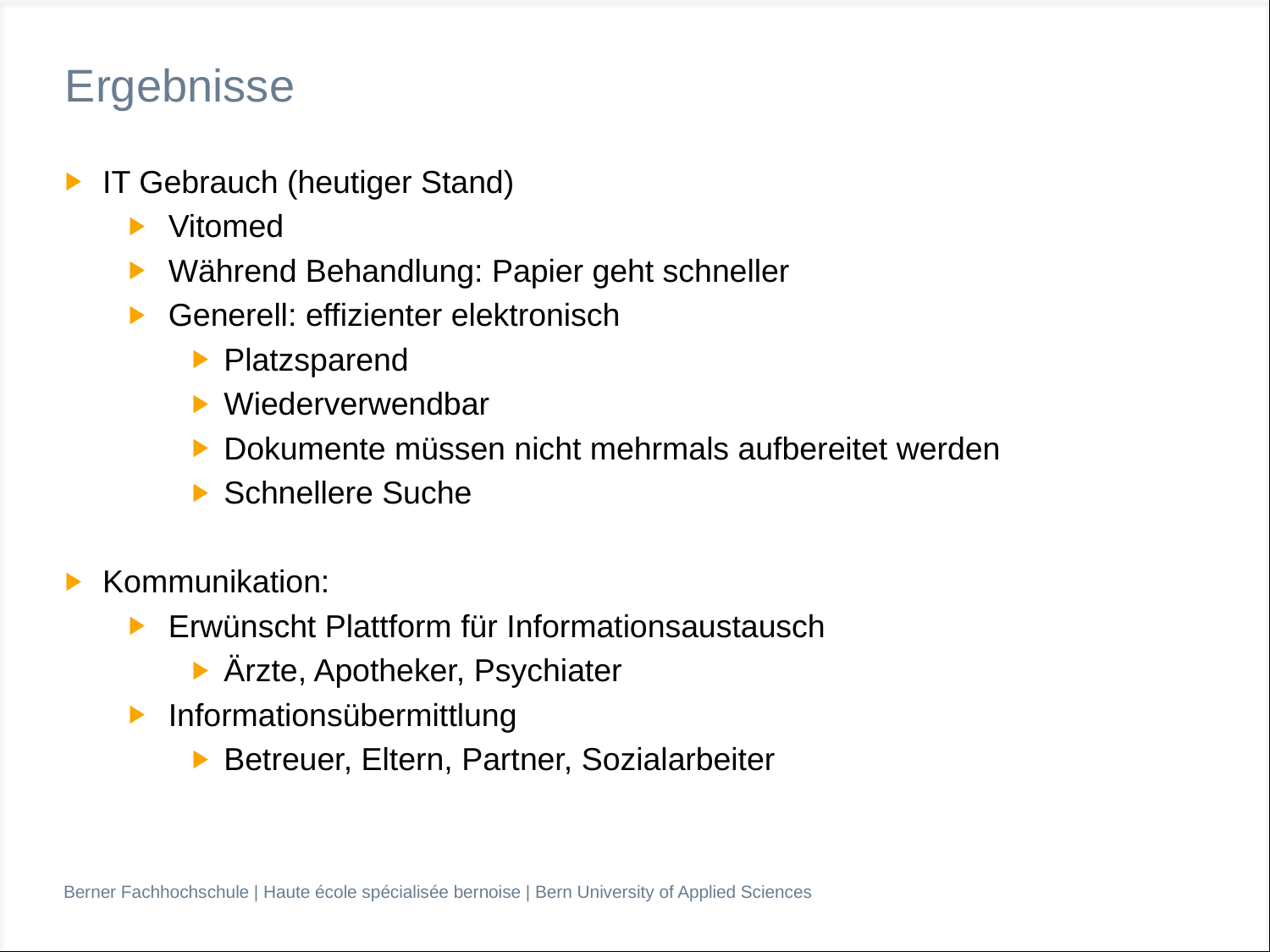

# Ergebnisse
IT Gebrauch (heutiger Stand)
Vitomed
Während Behandlung: Papier geht schneller
Generell: effizienter elektronisch
Platzsparend
Wiederverwendbar
Dokumente müssen nicht mehrmals aufbereitet werden
Schnellere Suche

Kommunikation:
Erwünscht Plattform für Informationsaustausch
Ärzte, Apotheker, Psychiater
Informationsübermittlung
Betreuer, Eltern, Partner, Sozialarbeiter